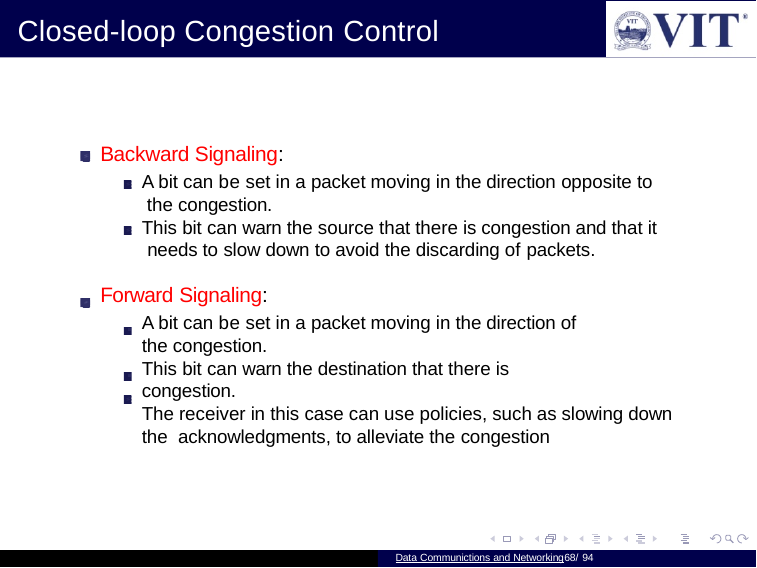

# Closed-loop Congestion Control
Backward Signaling:
A bit can be set in a packet moving in the direction opposite to  the congestion.
This bit can warn the source that there is congestion and that it  needs to slow down to avoid the discarding of packets.

Forward Signaling:
A bit can be set in a packet moving in the direction of  the congestion.
This bit can warn the destination that there is congestion.
The receiver in this case can use policies, such as slowing down the  acknowledgments, to alleviate the congestion

Data Communictions and Networking68/ 94